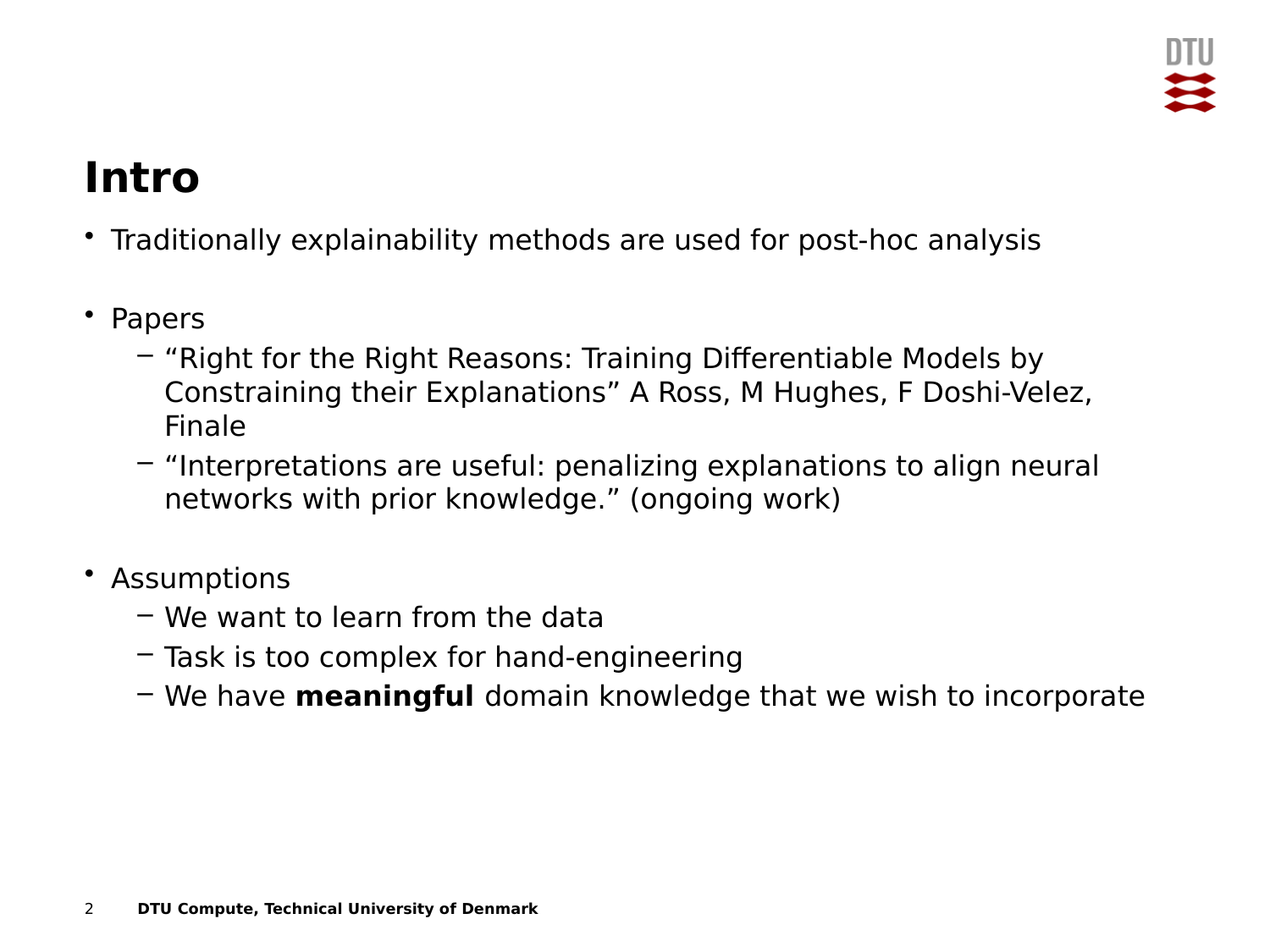

# Intro
Traditionally explainability methods are used for post-hoc analysis

Papers
“Right for the Right Reasons: Training Differentiable Models by Constraining their Explanations” A Ross, M Hughes, F Doshi-Velez, Finale
“Interpretations are useful: penalizing explanations to align neural networks with prior knowledge.” (ongoing work)

Assumptions
We want to learn from the data
Task is too complex for hand-engineering
We have meaningful domain knowledge that we wish to incorporate

2